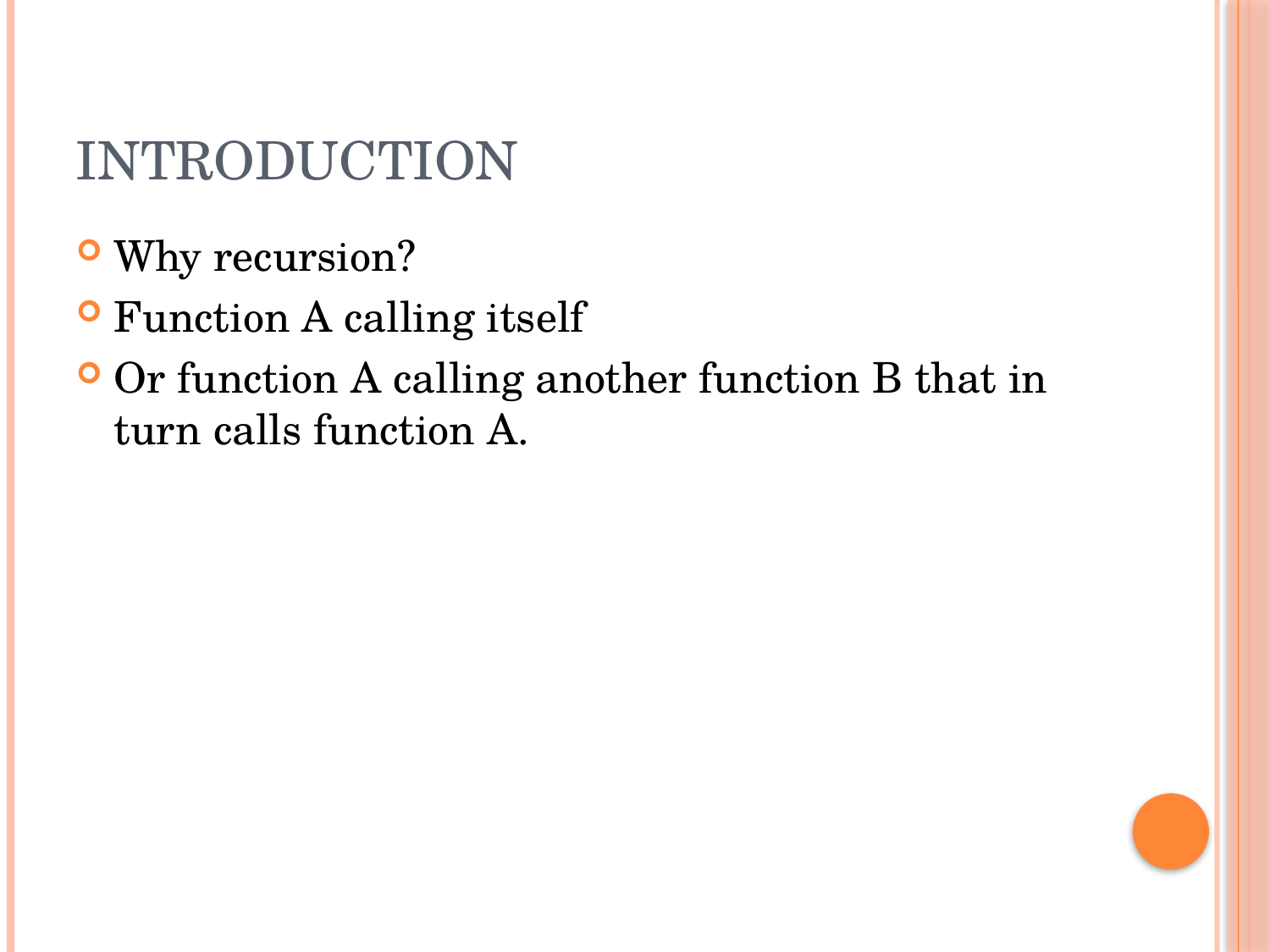

# Introduction
Why recursion?
Function A calling itself
Or function A calling another function B that in turn calls function A.